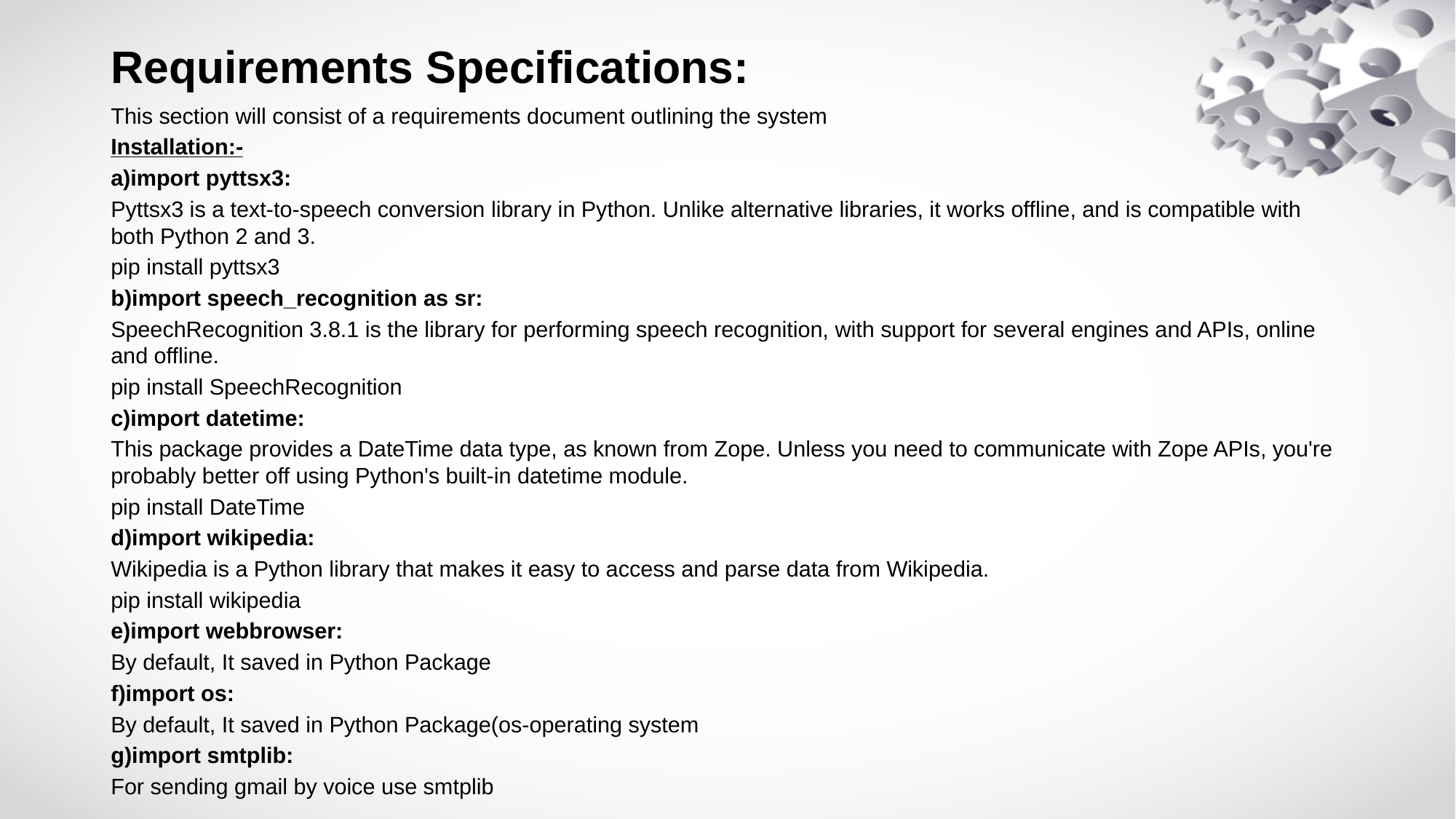

# Requirements Specifications:
This section will consist of a requirements document outlining the system
Installation:-
a)import pyttsx3:
Pyttsx3 is a text-to-speech conversion library in Python. Unlike alternative libraries, it works offline, and is compatible with both Python 2 and 3.
pip install pyttsx3
b)import speech_recognition as sr:
SpeechRecognition 3.8.1 is the library for performing speech recognition, with support for several engines and APIs, online and offline.
pip install SpeechRecognition
c)import datetime:
This package provides a DateTime data type, as known from Zope. Unless you need to communicate with Zope APIs, you're probably better off using Python's built-in datetime module.
pip install DateTime
d)import wikipedia:
Wikipedia is a Python library that makes it easy to access and parse data from Wikipedia.
pip install wikipedia
e)import webbrowser:
By default, It saved in Python Package
f)import os:
By default, It saved in Python Package(os-operating system
g)import smtplib:
For sending gmail by voice use smtplib